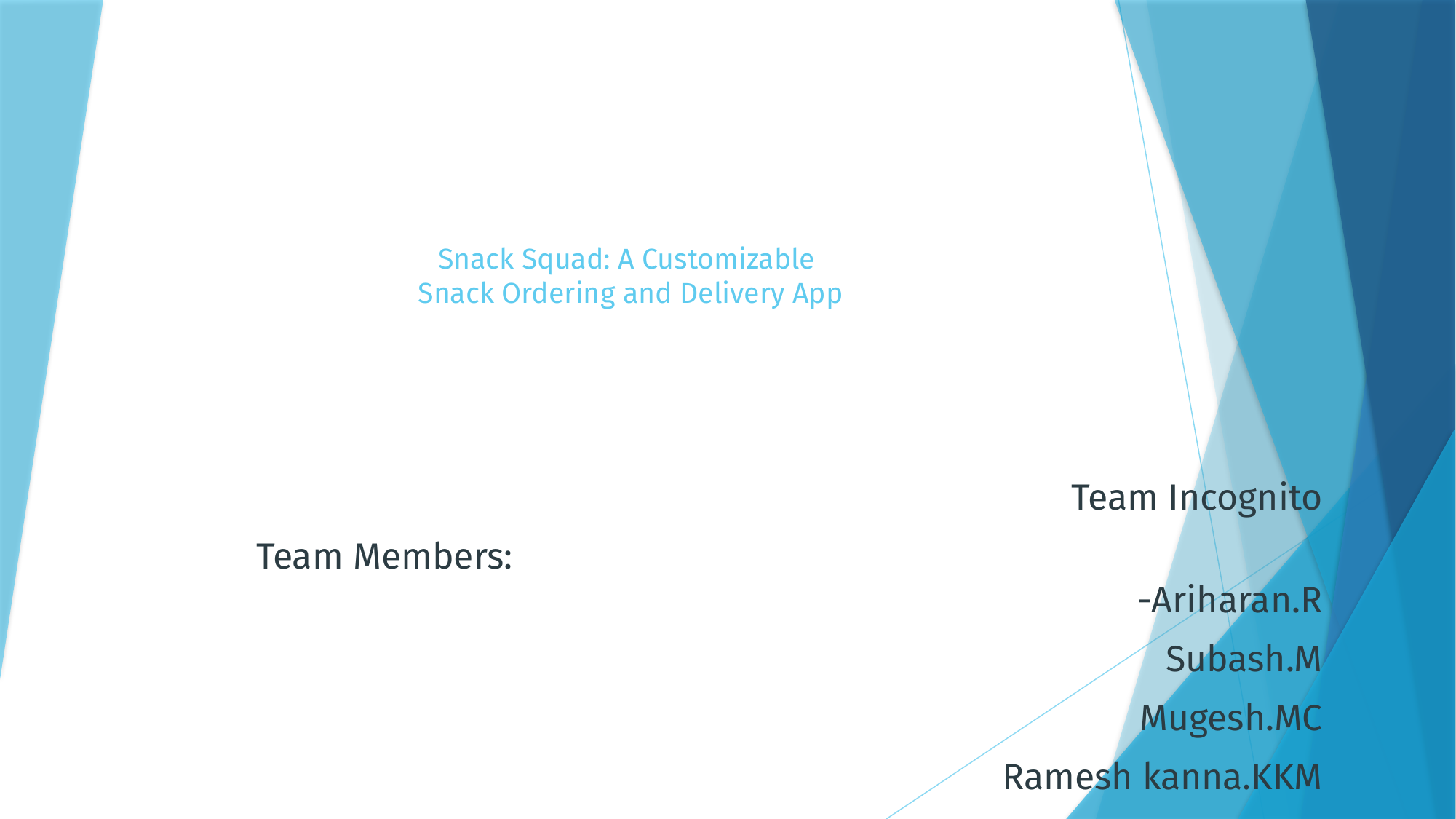

# Snack Squad: A Customizable Snack Ordering and Delivery App

Team Incognito
Team Members:                                                                                               -Ariharan.R
Subash.M
Mugesh.MC
Ramesh kanna.KKM